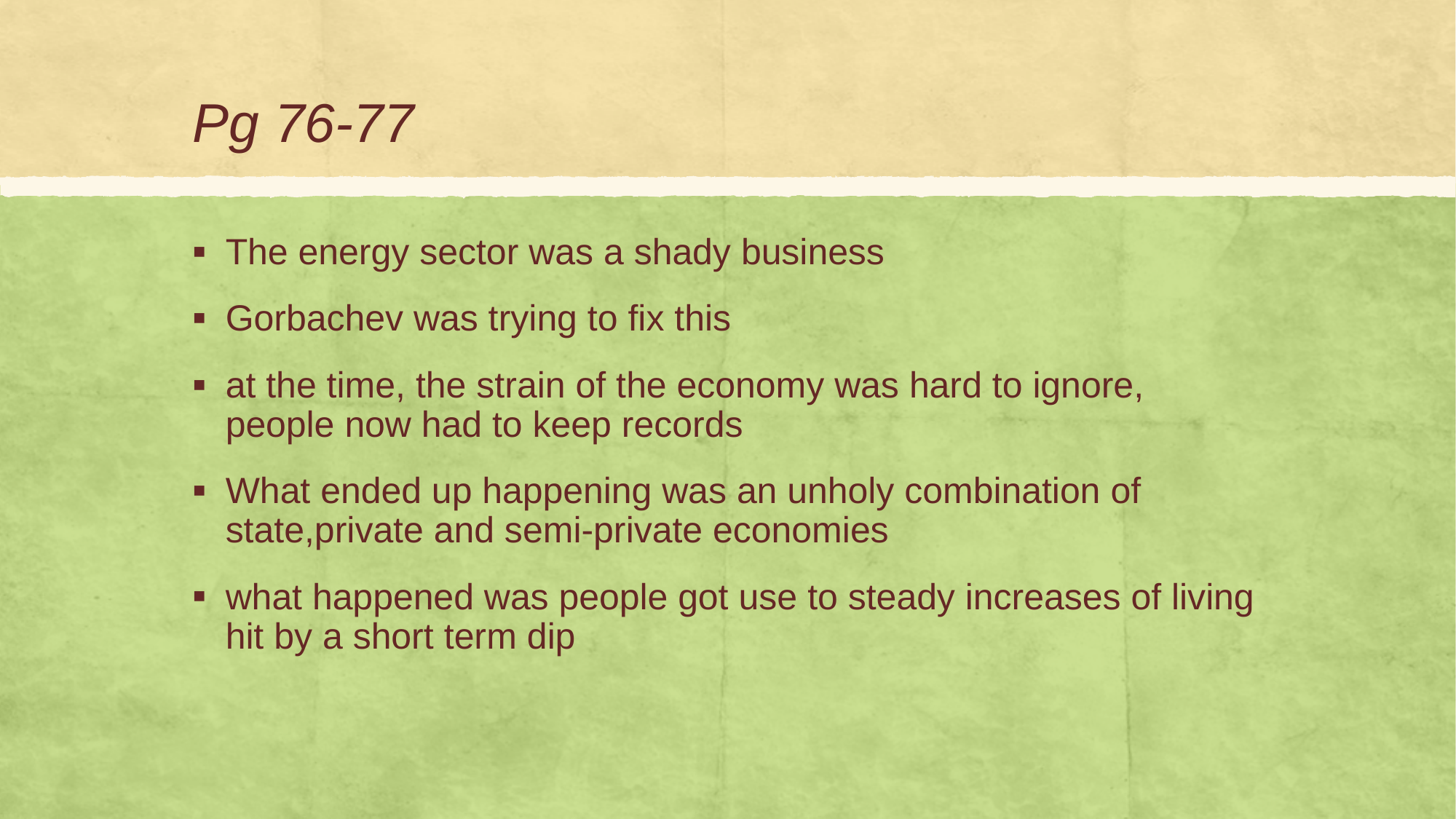

# Pg 76-77
The energy sector was a shady business
Gorbachev was trying to fix this
at the time, the strain of the economy was hard to ignore, people now had to keep records
What ended up happening was an unholy combination of state,private and semi-private economies
what happened was people got use to steady increases of living hit by a short term dip